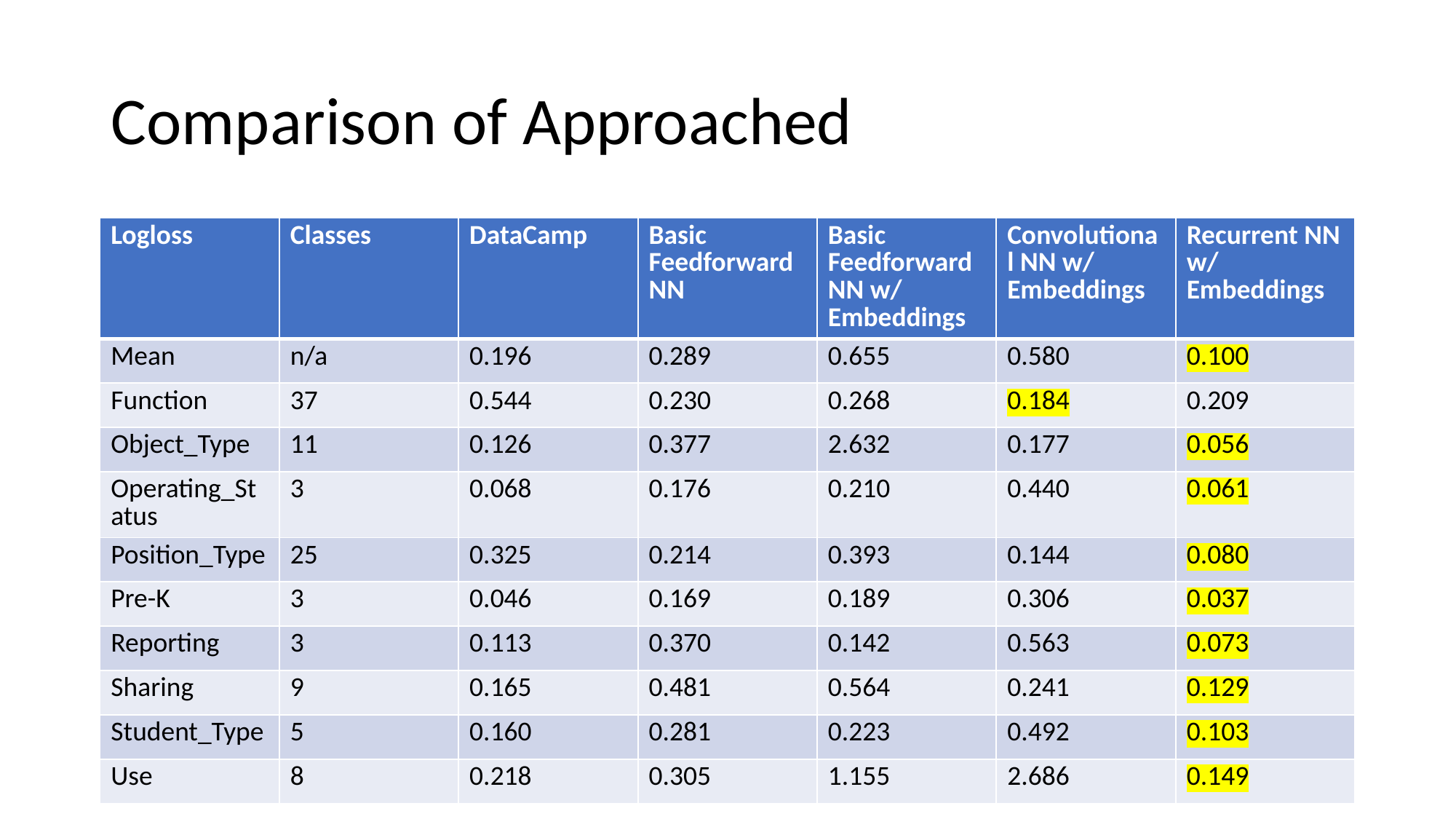

# Comparison of Approached
| Logloss | Classes | DataCamp | Basic Feedforward NN | Basic Feedforward NN w/ Embeddings | Convolutional NN w/ Embeddings | Recurrent NN w/ Embeddings |
| --- | --- | --- | --- | --- | --- | --- |
| Mean | n/a | 0.196 | 0.289 | 0.655 | 0.580 | 0.100 |
| Function | 37 | 0.544 | 0.230 | 0.268 | 0.184 | 0.209 |
| Object\_Type | 11 | 0.126 | 0.377 | 2.632 | 0.177 | 0.056 |
| Operating\_Status | 3 | 0.068 | 0.176 | 0.210 | 0.440 | 0.061 |
| Position\_Type | 25 | 0.325 | 0.214 | 0.393 | 0.144 | 0.080 |
| Pre-K | 3 | 0.046 | 0.169 | 0.189 | 0.306 | 0.037 |
| Reporting | 3 | 0.113 | 0.370 | 0.142 | 0.563 | 0.073 |
| Sharing | 9 | 0.165 | 0.481 | 0.564 | 0.241 | 0.129 |
| Student\_Type | 5 | 0.160 | 0.281 | 0.223 | 0.492 | 0.103 |
| Use | 8 | 0.218 | 0.305 | 1.155 | 2.686 | 0.149 |